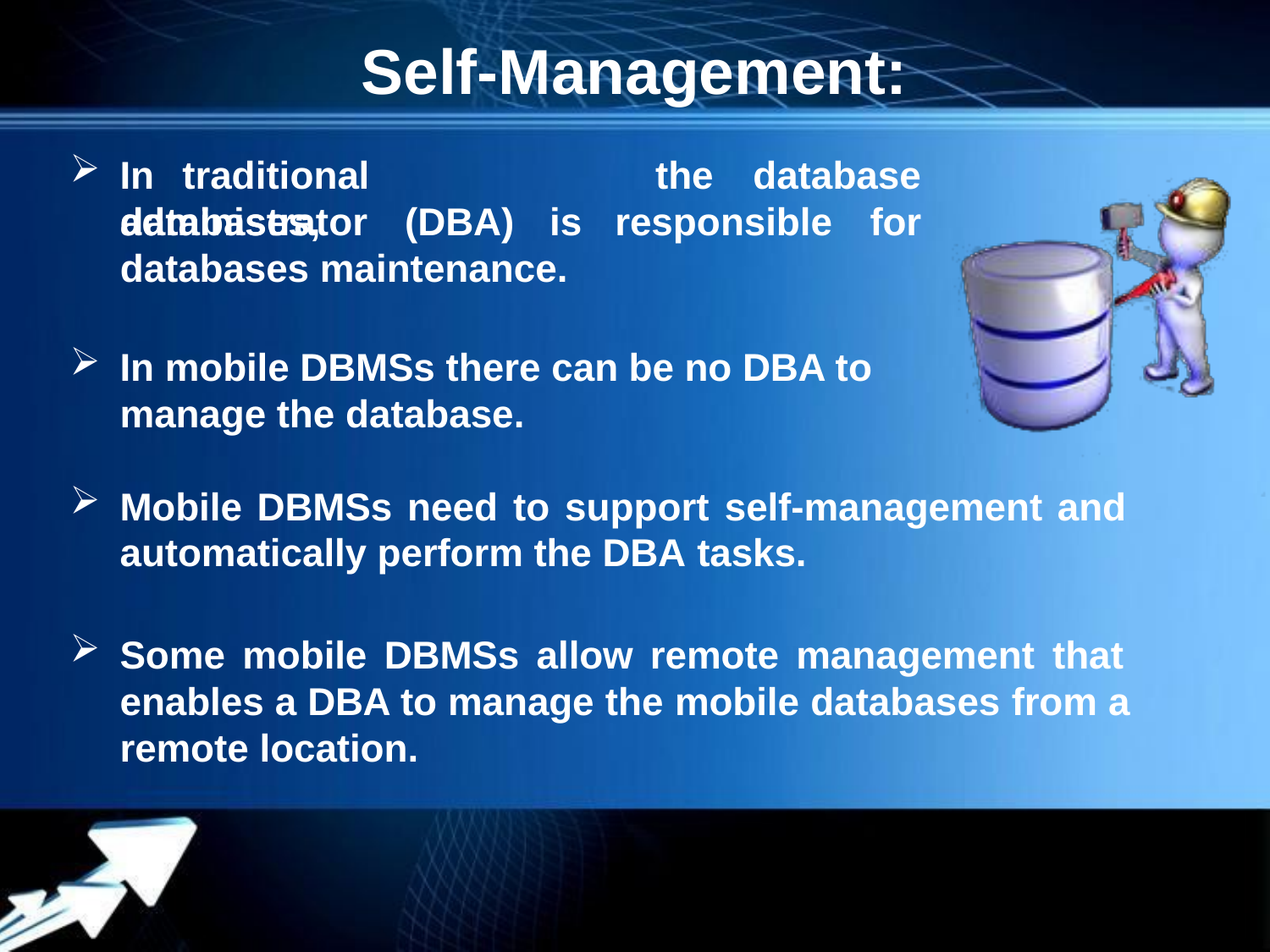

Powerpoint Templates

# Self-Management:

In	 traditional	databases,
the	database
administrator	(DBA)	is
databases maintenance.
responsible	for
In mobile DBMSs there can be no DBA to  manage the database.

Mobile DBMSs need to support self-management and  automatically perform the DBA tasks.

Some mobile DBMSs allow remote management that  enables a DBA to manage the mobile databases from a  remote location.